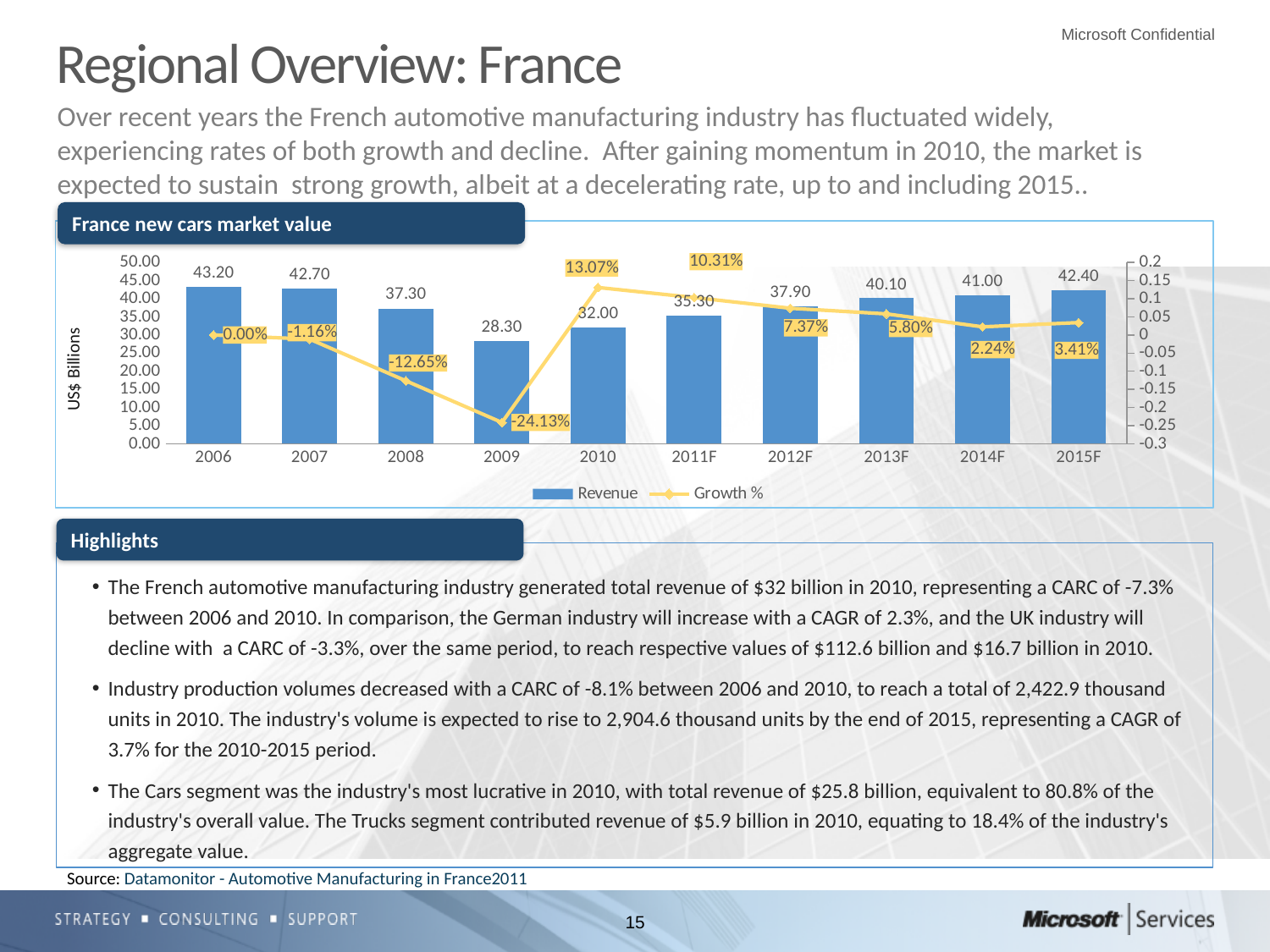

# Regional Overview: France
Over recent years the French automotive manufacturing industry has fluctuated widely, experiencing rates of both growth and decline.  After gaining momentum in 2010, the market is expected to sustain  strong growth, albeit at a decelerating rate, up to and including 2015..
France new cars market value

US$ Billions

### Chart

| Category | Revenue | Growth % |
|---|---|---|
| 2006 | 43.2 | 0.0 |
| 2007 | 42.7 | -0.011574074074074073 |
| 2008 | 37.3 | -0.12646370023419215 |
| 2009 | 28.3 | -0.2412868632707774 |
| 2010 | 32.0 | 0.13074204946996465 |
| 2011F | 35.3 | 0.10312499999999991 |
| 2012F | 37.9 | 0.07365439093484424 |
| 2013F | 40.1 | 0.05804749340369401 |
| 2014F | 41.0 | 0.022443890274314177 |
| 2015F | 42.4 | 0.0341463414634146 |
Highlights
The French automotive manufacturing industry generated total revenue of $32 billion in 2010, representing a CARC of -7.3% between 2006 and 2010. In comparison, the German industry will increase with a CAGR of 2.3%, and the UK industry will decline with  a CARC of -3.3%, over the same period, to reach respective values of $112.6 billion and $16.7 billion in 2010.
Industry production volumes decreased with a CARC of -8.1% between 2006 and 2010, to reach a total of 2,422.9 thousand units in 2010. The industry's volume is expected to rise to 2,904.6 thousand units by the end of 2015, representing a CAGR of 3.7% for the 2010-2015 period.
The Cars segment was the industry's most lucrative in 2010, with total revenue of $25.8 billion, equivalent to 80.8% of the industry's overall value. The Trucks segment contributed revenue of $5.9 billion in 2010, equating to 18.4% of the industry's aggregate value.
Source: Datamonitor - Automotive Manufacturing in France2011